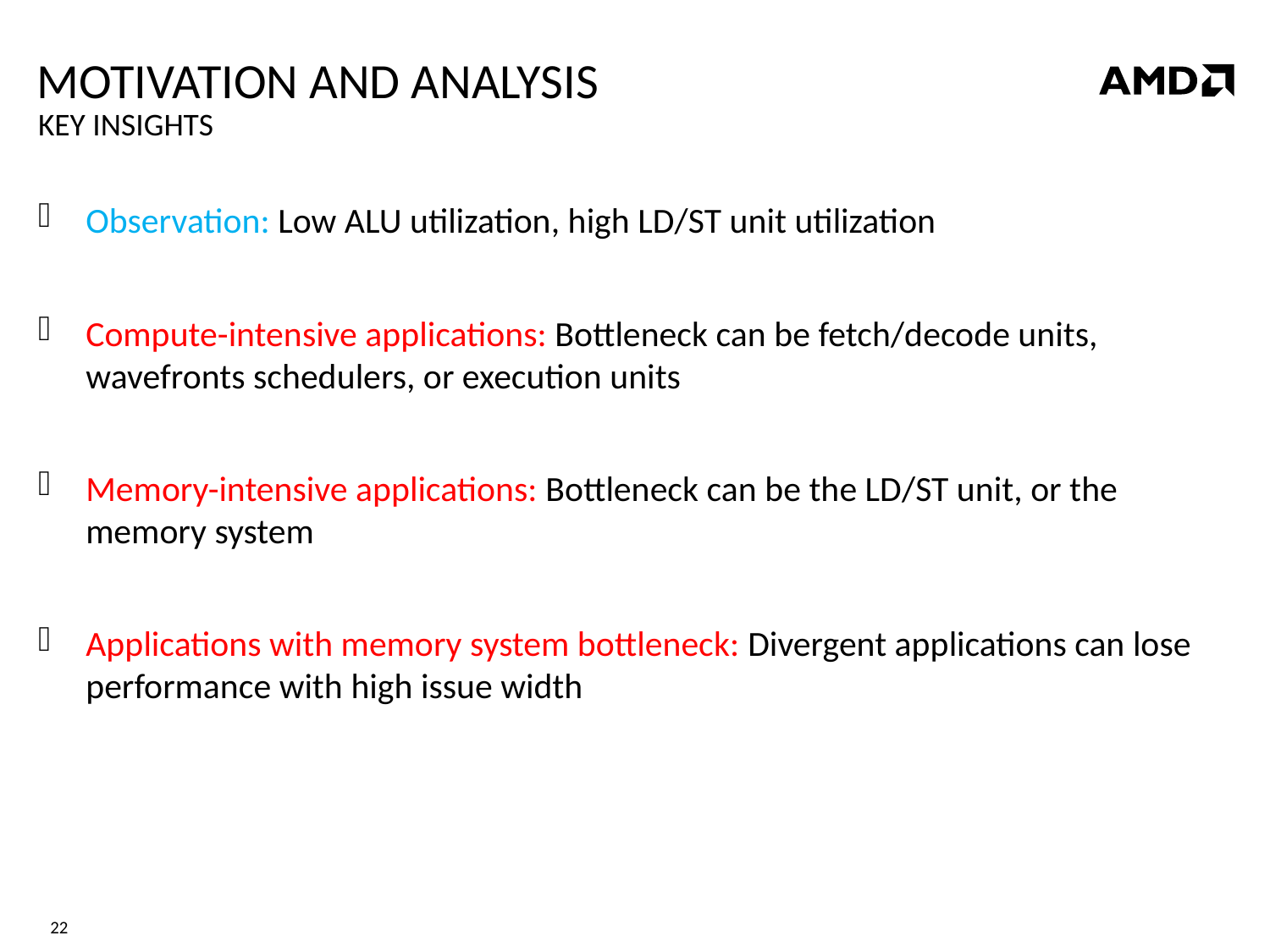

# Motivation and Analysis
Key Insights
Observation: Low ALU utilization, high LD/ST unit utilization

Compute-intensive applications: Bottleneck can be fetch/decode units, wavefronts schedulers, or execution units

Memory-intensive applications: Bottleneck can be the LD/ST unit, or the memory system

Applications with memory system bottleneck: Divergent applications can lose performance with high issue width